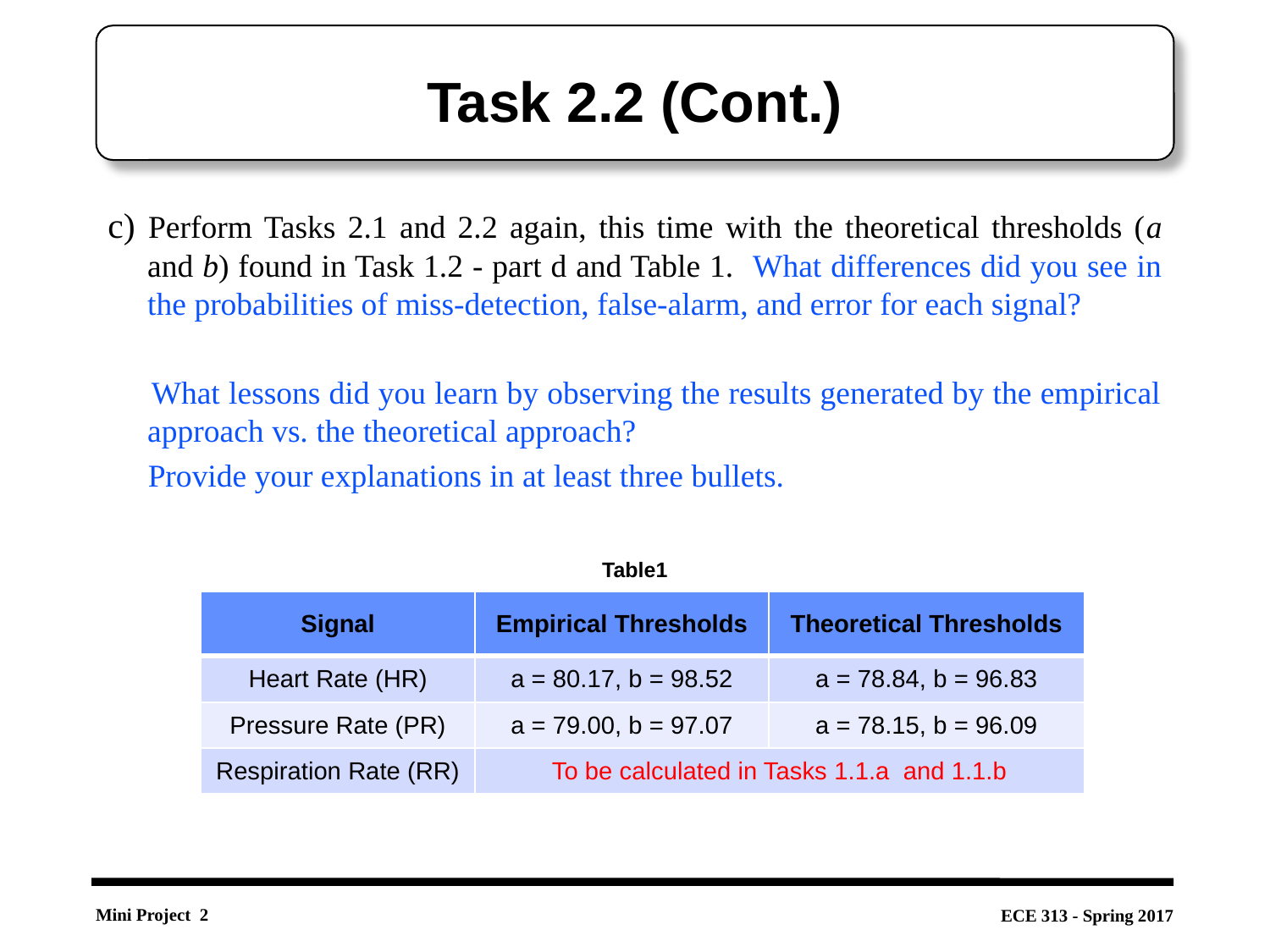

# Task 2.2 (Cont.)
c) Perform Tasks 2.1 and 2.2 again, this time with the theoretical thresholds (a and b) found in Task 1.2 - part d and Table 1.  What differences did you see in the probabilities of miss-detection, false-alarm, and error for each signal?

     What lessons did you learn by observing the results generated by the empirical approach vs. the theoretical approach?
     Provide your explanations in at least three bullets.

Table1
| Signal | Empirical Thresholds | Theoretical Thresholds |
| --- | --- | --- |
| Heart Rate (HR) | a = 80.17, b = 98.52 | a = 78.84, b = 96.83 |
| Pressure Rate (PR) | a = 79.00, b = 97.07 | a = 78.15, b = 96.09 |
| Respiration Rate (RR) | To be calculated in Tasks 1.1.a and 1.1.b |  |